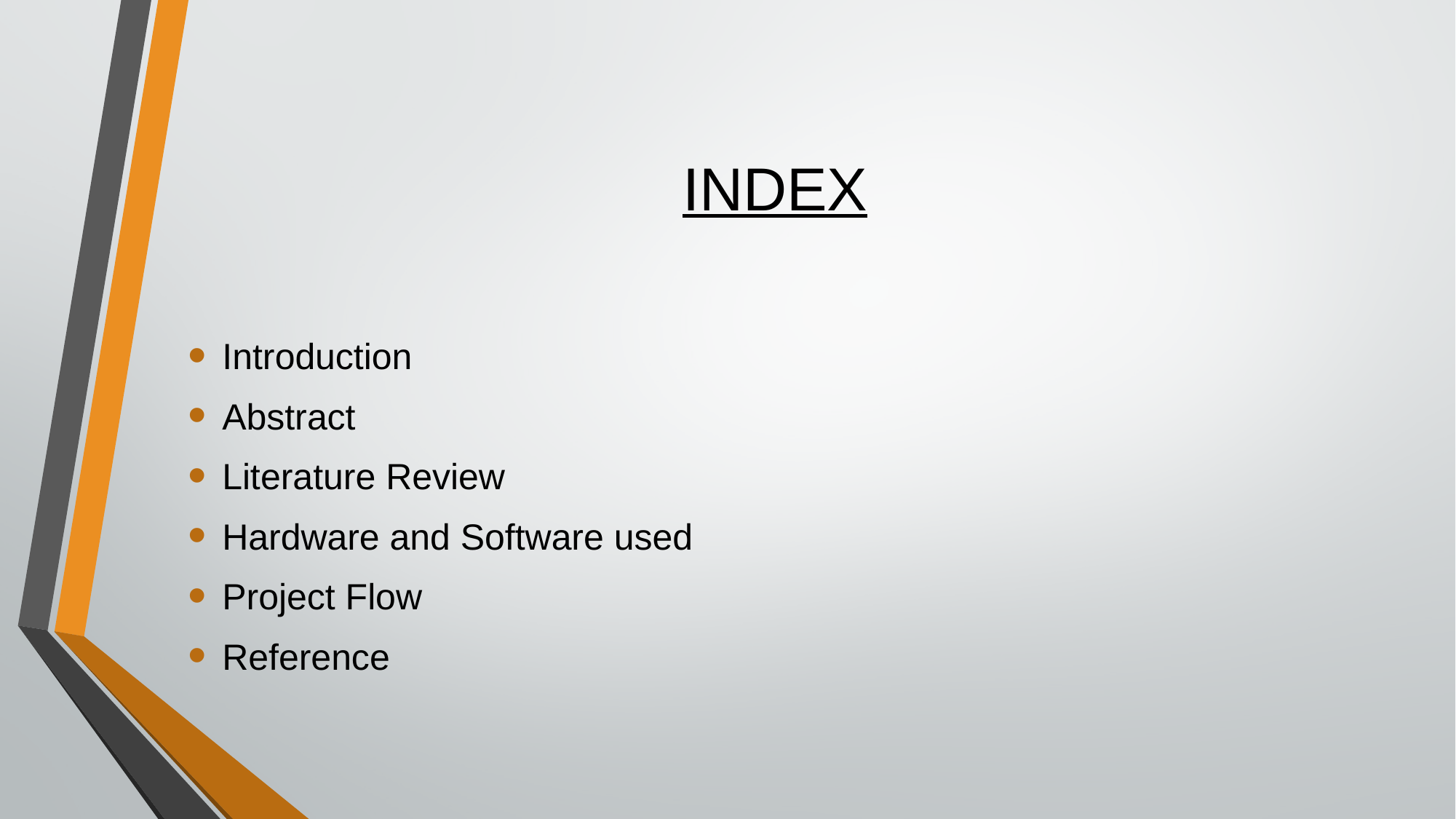

# INDEX
Introduction
Abstract
Literature Review
Hardware and Software used
Project Flow
Reference